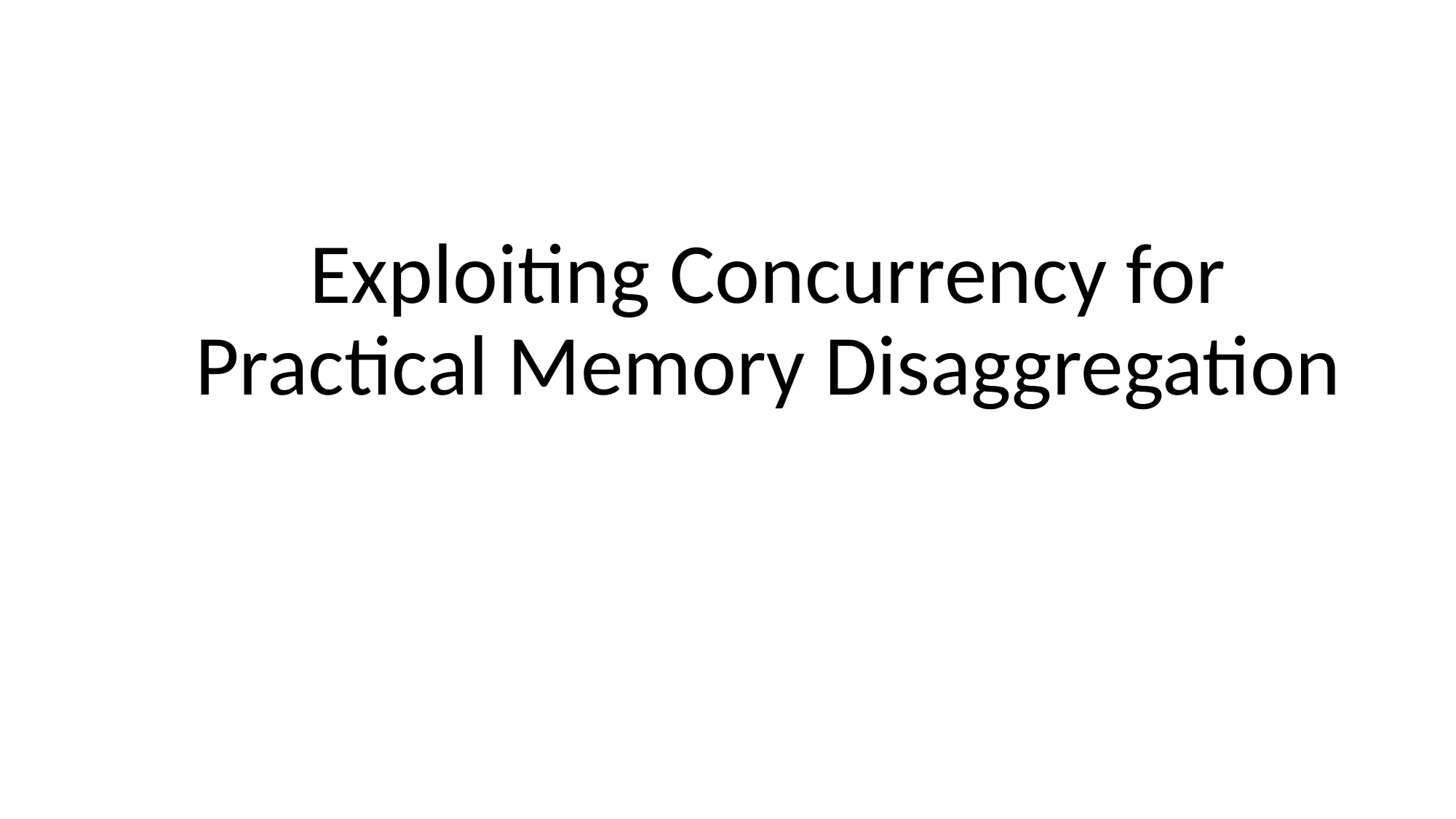

# Exploiting Concurrency for Practical Memory Disaggregation